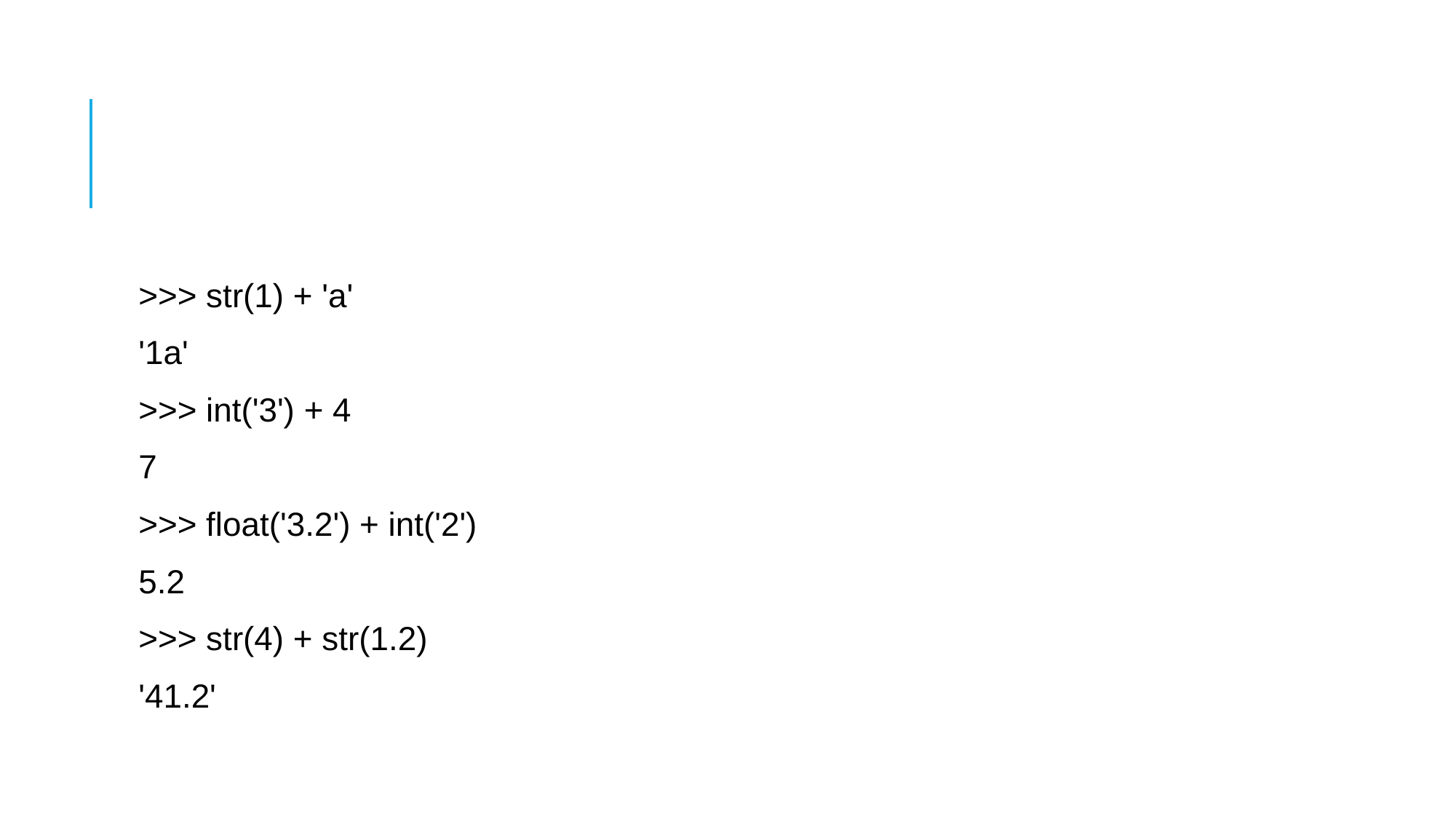

#
>>> str(1) + 'a'
'1a'
>>> int('3') + 4
7
>>> float('3.2') + int('2')
5.2
>>> str(4) + str(1.2)
'41.2'